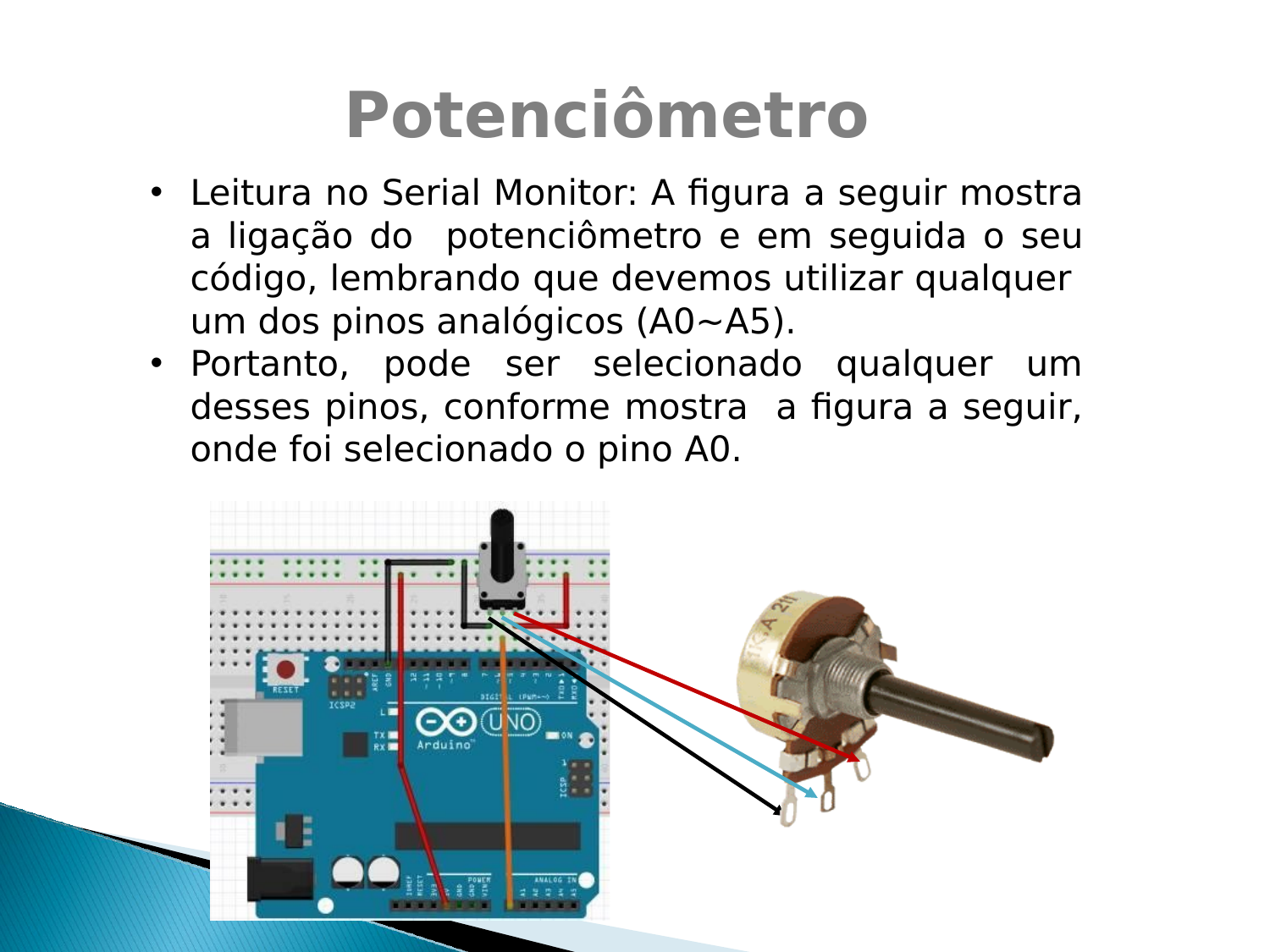

# Potenciômetro
Leitura no Serial Monitor: A figura a seguir mostra a ligação do  potenciômetro e em seguida o seu código, lembrando que devemos utilizar qualquer  um dos pinos analógicos (A0~A5).
Portanto, pode ser selecionado qualquer um desses pinos, conforme mostra  a figura a seguir, onde foi selecionado o pino A0.